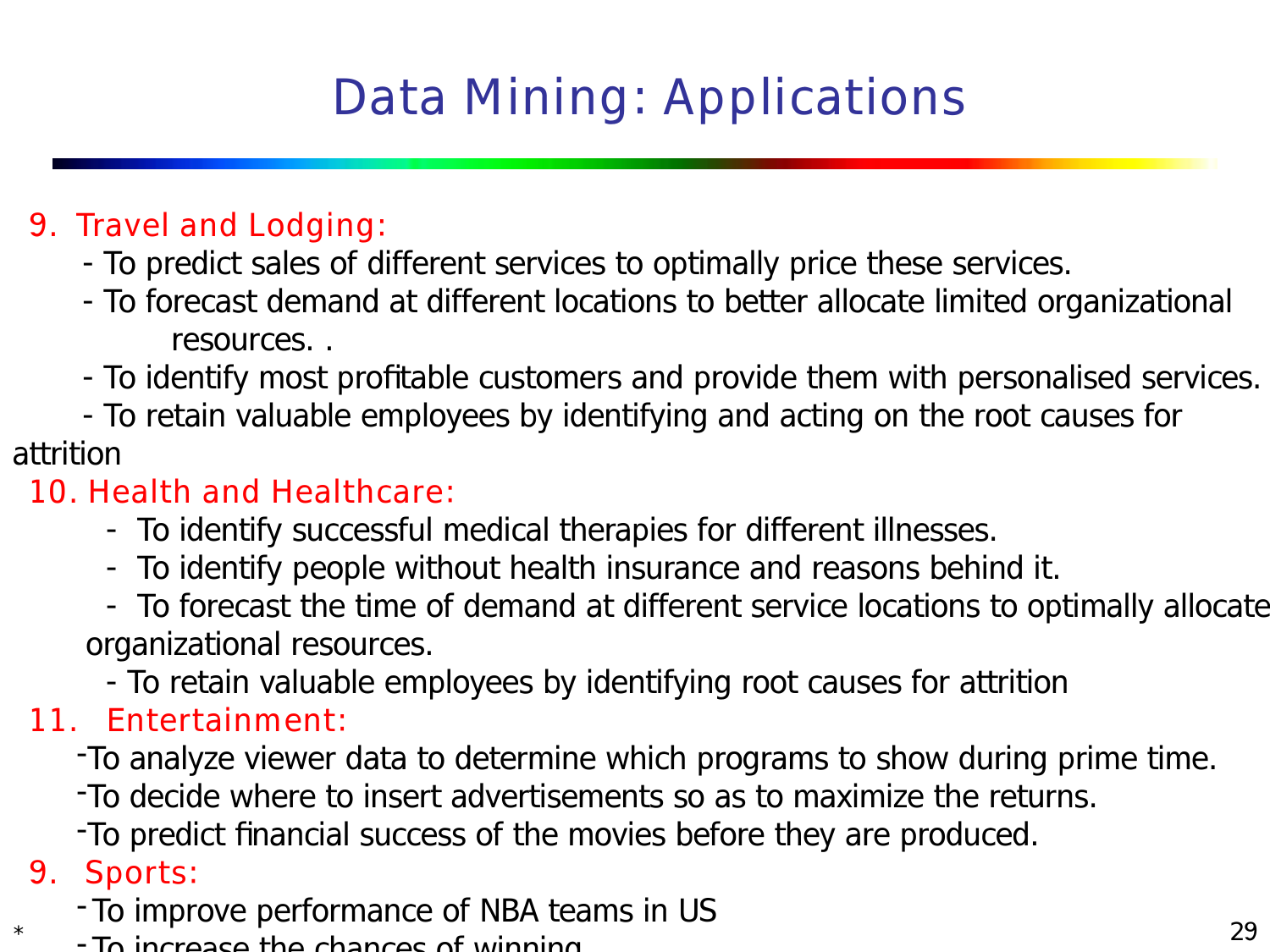

# Data Mining: Applications

Travel and Lodging:
       - To predict sales of different services to optimally price these services.
       - To forecast demand at different locations to better allocate limited organizational                       resources. .
       - To identify most profitable customers and provide them with personalised services.
       - To retain valuable employees by identifying and acting on the root causes for attrition
 Health and Healthcare:
   -  To identify successful medical therapies for different illnesses.
   -  To identify people without health insurance and reasons behind it.
   -  To forecast the time of demand at different service locations to optimally allocate    organizational resources.
   - To retain valuable employees by identifying root causes for attrition
   Entertainment:
To analyze viewer data to determine which programs to show during prime time.
To decide where to insert advertisements so as to maximize the returns.
To predict financial success of the movies before they are produced.
 Sports:
To improve performance of NBA teams in US
To increase the chances of winning.

*
29